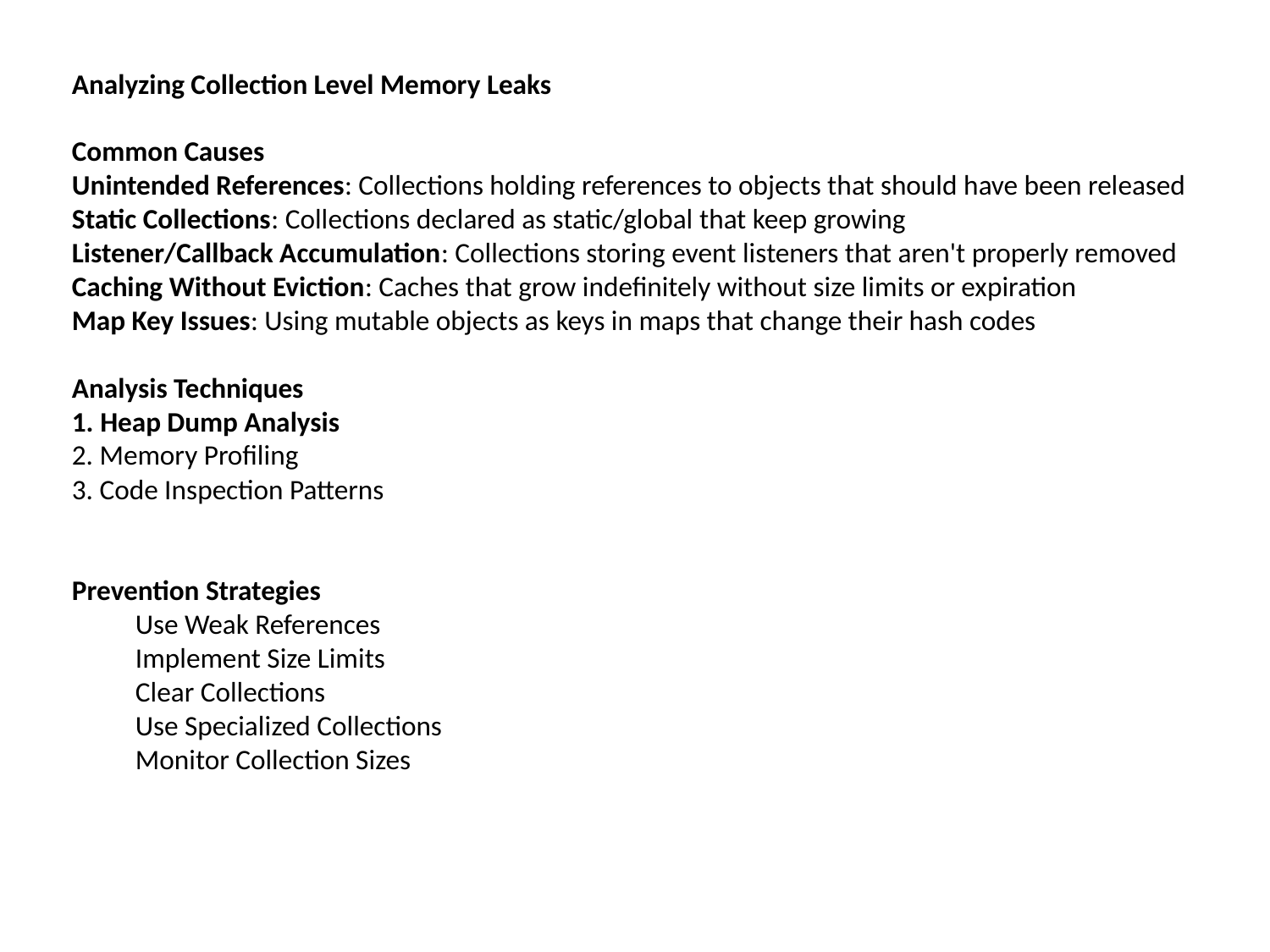

Analyzing Collection Level Memory Leaks

Common Causes
Unintended References: Collections holding references to objects that should have been released
Static Collections: Collections declared as static/global that keep growing
Listener/Callback Accumulation: Collections storing event listeners that aren't properly removed
Caching Without Eviction: Caches that grow indefinitely without size limits or expiration
Map Key Issues: Using mutable objects as keys in maps that change their hash codes

Analysis Techniques
1. Heap Dump Analysis
2. Memory Profiling
3. Code Inspection Patterns

Prevention Strategies
Use Weak References
Implement Size Limits
Clear Collections
Use Specialized Collections
Monitor Collection Sizes